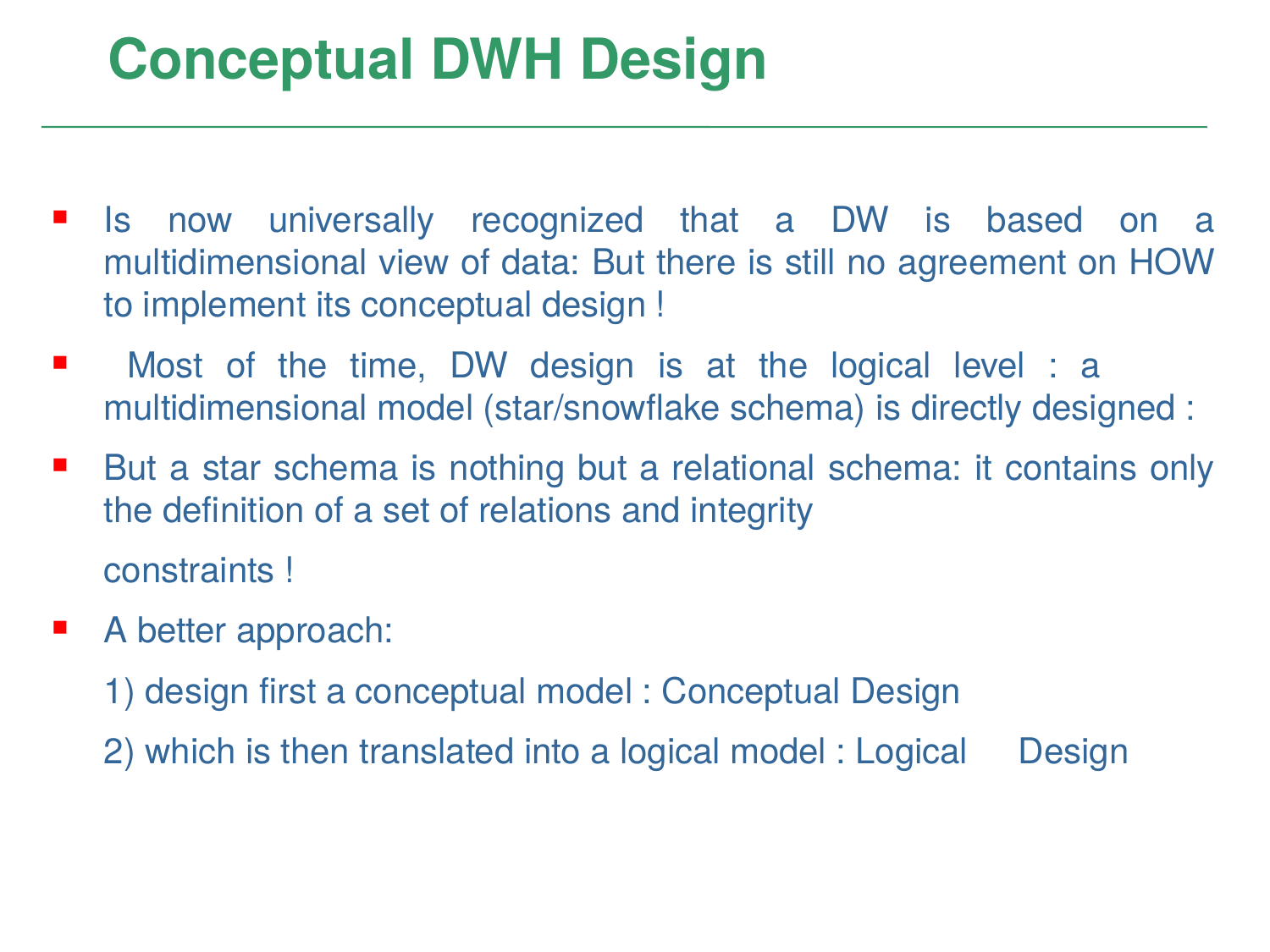

# Conceptual DWH Design
Is now universally recognized that a DW is based on a multidimensional view of data: But there is still no agreement on HOW to implement its conceptual design !
 Most of the time, DW design is at the logical level : a      multidimensional model (star/snowflake schema) is directly designed :
But a star schema is nothing but a relational schema: it contains only the definition of a set of relations and integrity
	constraints !
A better approach:
		1) design first a conceptual model : Conceptual Design
		2) which is then translated into a logical model : Logical 	Design